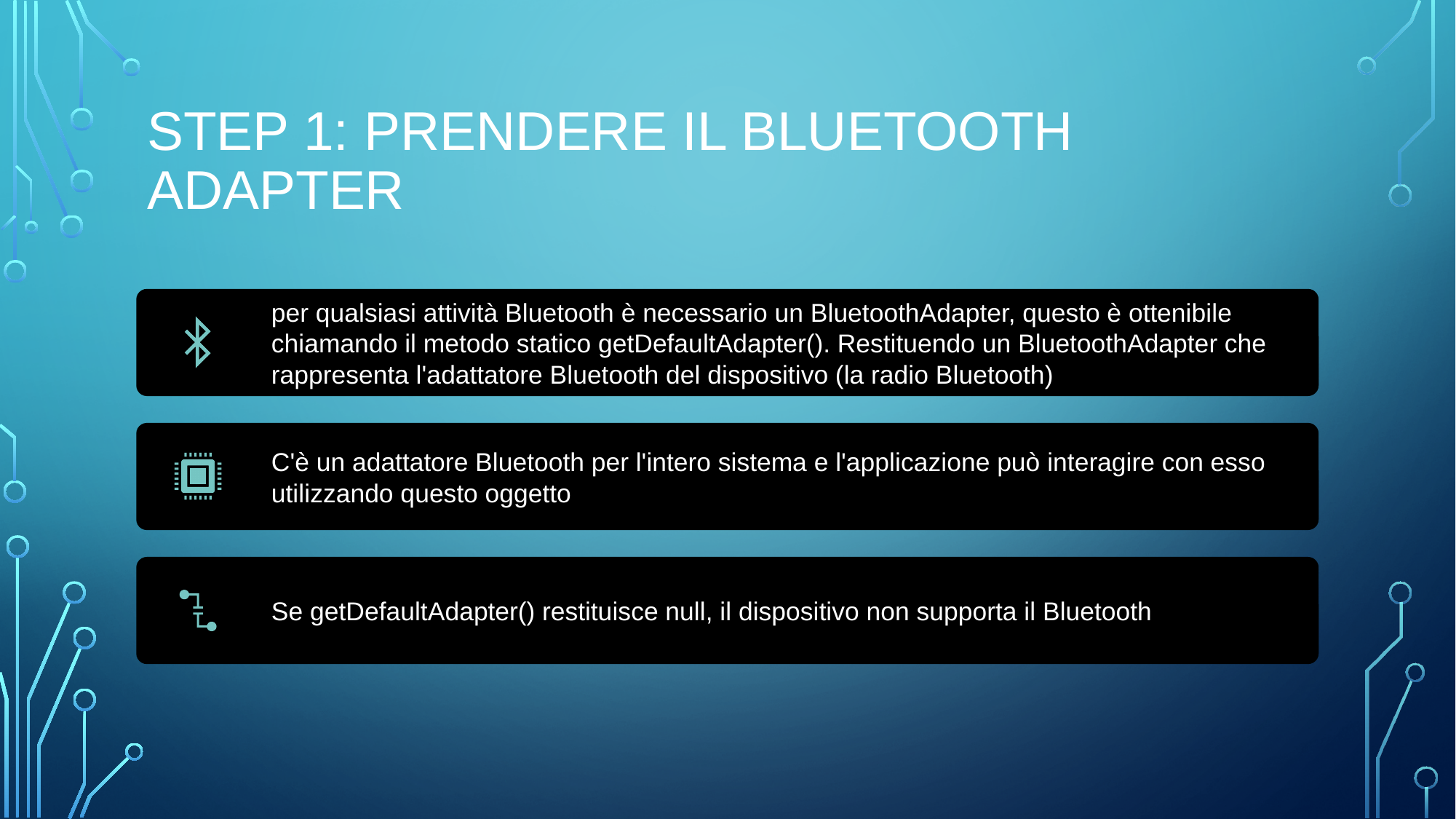

# step 1: prendere il bluetooth adapter
per qualsiasi attività Bluetooth è necessario un BluetoothAdapter, questo è ottenibile chiamando il metodo statico getDefaultAdapter(). Restituendo un BluetoothAdapter che rappresenta l'adattatore Bluetooth del dispositivo (la radio Bluetooth)
C'è un adattatore Bluetooth per l'intero sistema e l'applicazione può interagire con esso utilizzando questo oggetto
Se getDefaultAdapter() restituisce null, il dispositivo non supporta il Bluetooth